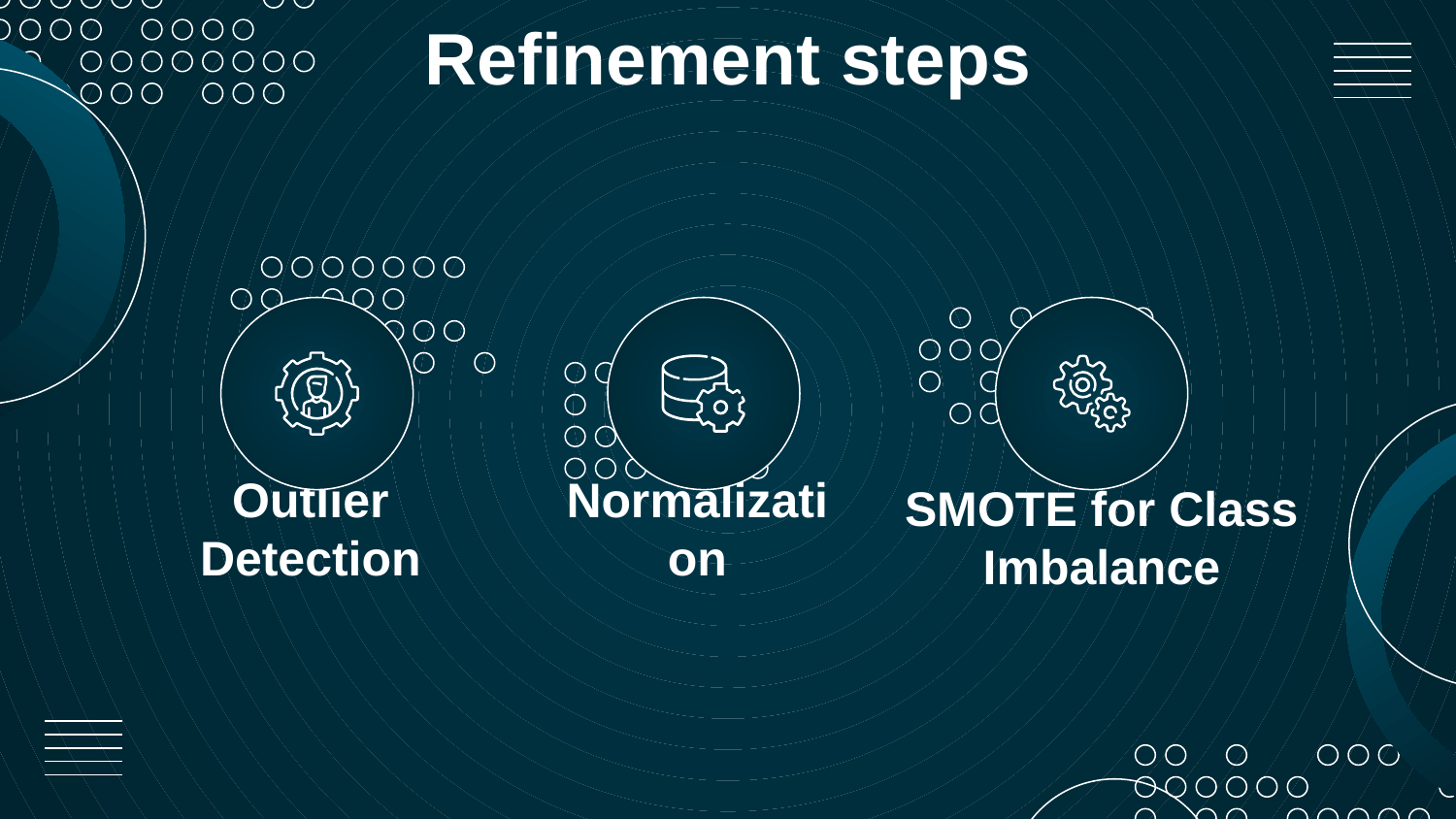

# Refinement steps

SMOTE for Class Imbalance
Outlier Detection
Data Normalization